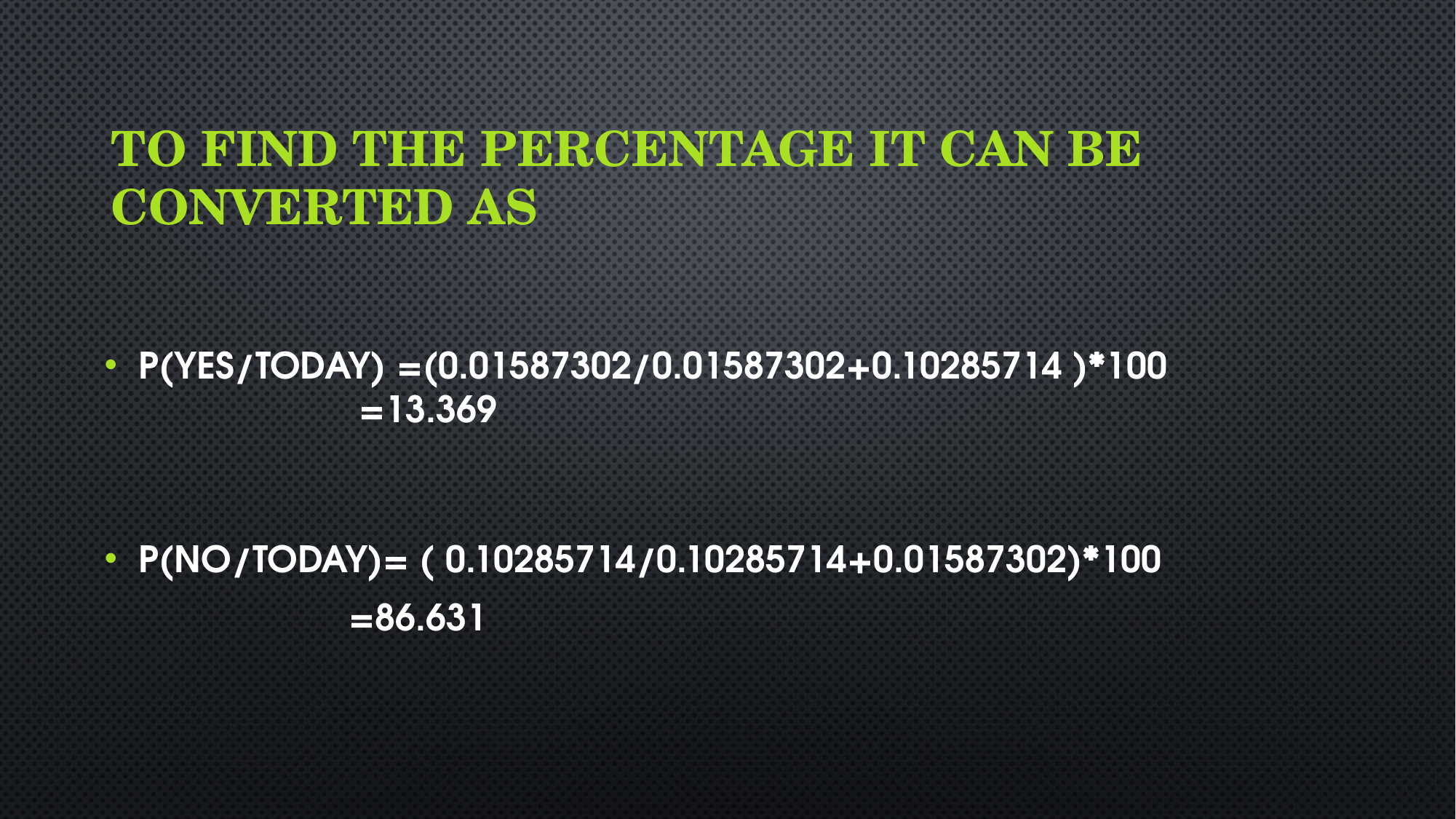

# TO FIND THE PERCENTAGE IT CAN BE CONVERTED AS
P(yes/today) =(0.01587302/0.01587302+0.10285714 )*100
                         =13.369
P(no/today)= ( 0.10285714/0.10285714+0.01587302)*100
                        =86.631